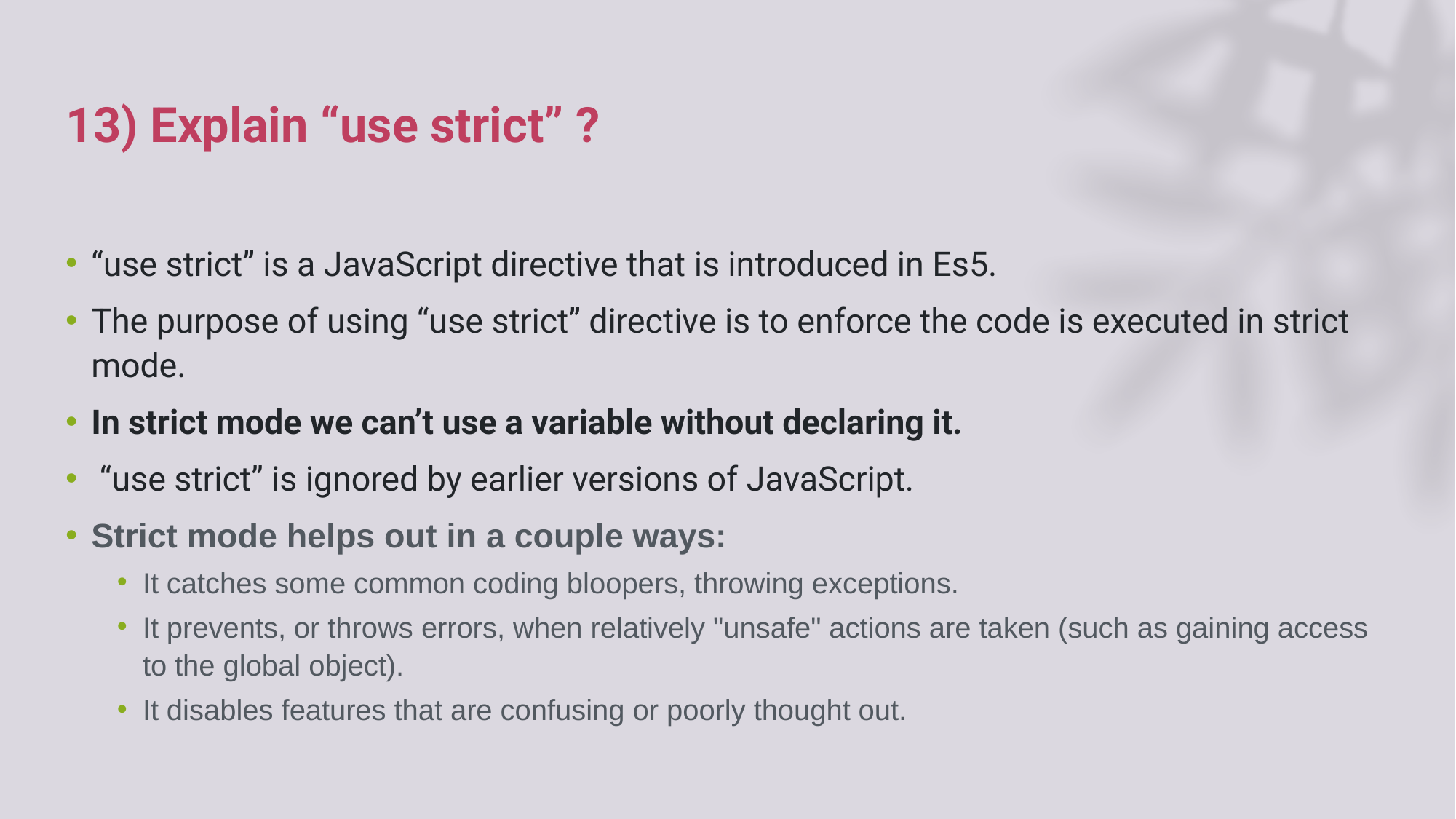

# 13) Explain “use strict” ?
“use strict” is a JavaScript directive that is introduced in Es5.
The purpose of using “use strict” directive is to enforce the code is executed in strict mode.
In strict mode we can’t use a variable without declaring it.
 “use strict” is ignored by earlier versions of JavaScript.
Strict mode helps out in a couple ways:
It catches some common coding bloopers, throwing exceptions.
It prevents, or throws errors, when relatively "unsafe" actions are taken (such as gaining access to the global object).
It disables features that are confusing or poorly thought out.